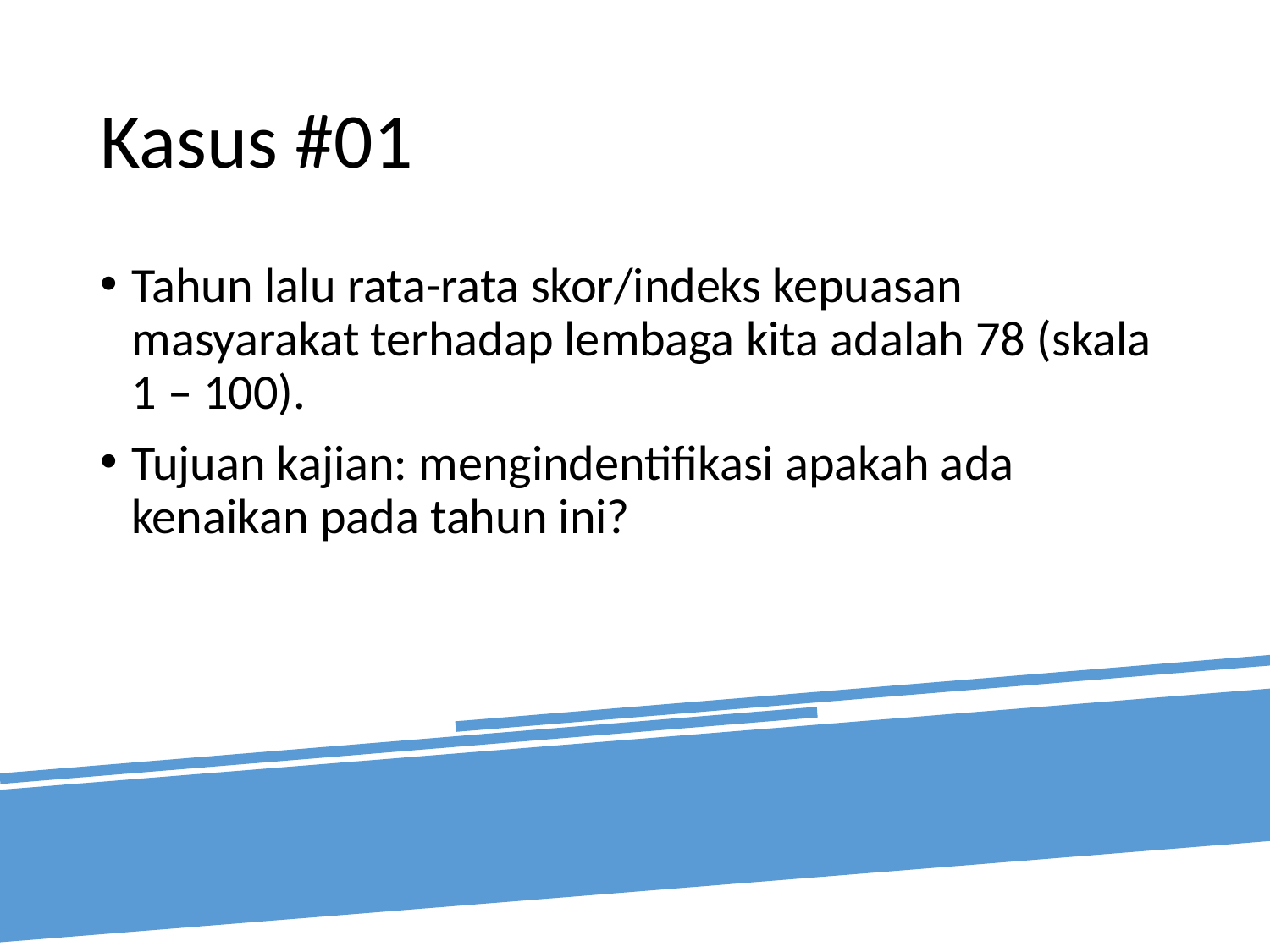

# Kasus #01

Tahun lalu rata-rata skor/indeks kepuasan masyarakat terhadap lembaga kita adalah 78 (skala 1 – 100).
Tujuan kajian: mengindentifikasi apakah ada kenaikan pada tahun ini?